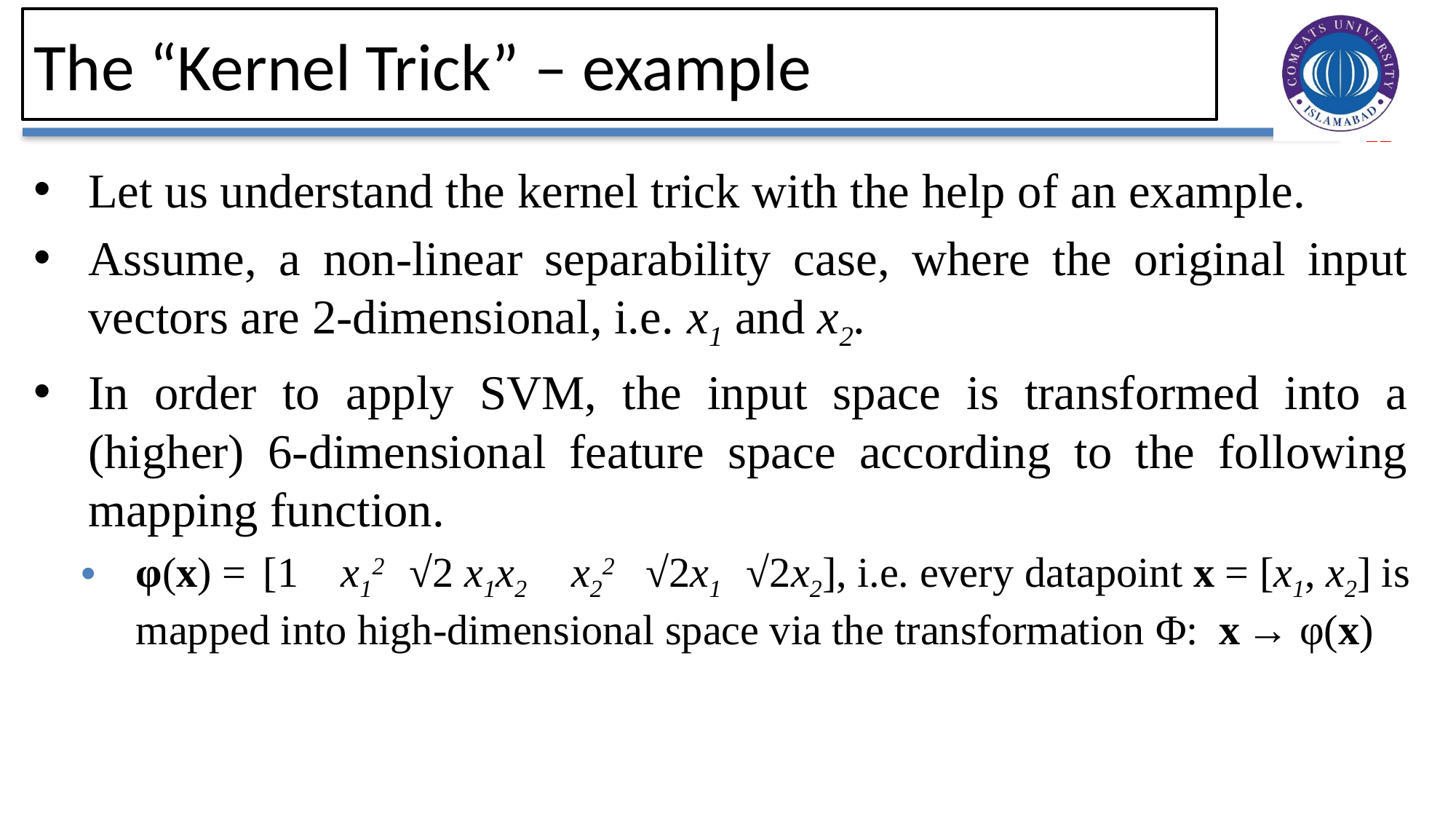

# The “Kernel Trick” – example
Let us understand the kernel trick with the help of an example.
Assume, a non-linear separability case, where the original input vectors are 2-dimensional, i.e. x1 and x2.
In order to apply SVM, the input space is transformed into a (higher) 6-dimensional feature space according to the following mapping function.
φ(x) =  [1    x12    √2 x1x2     x22     √2x1    √2x2], i.e. every datapoint x = [x1, x2] is mapped into high-dimensional space via the transformation Φ:  x → φ(x)